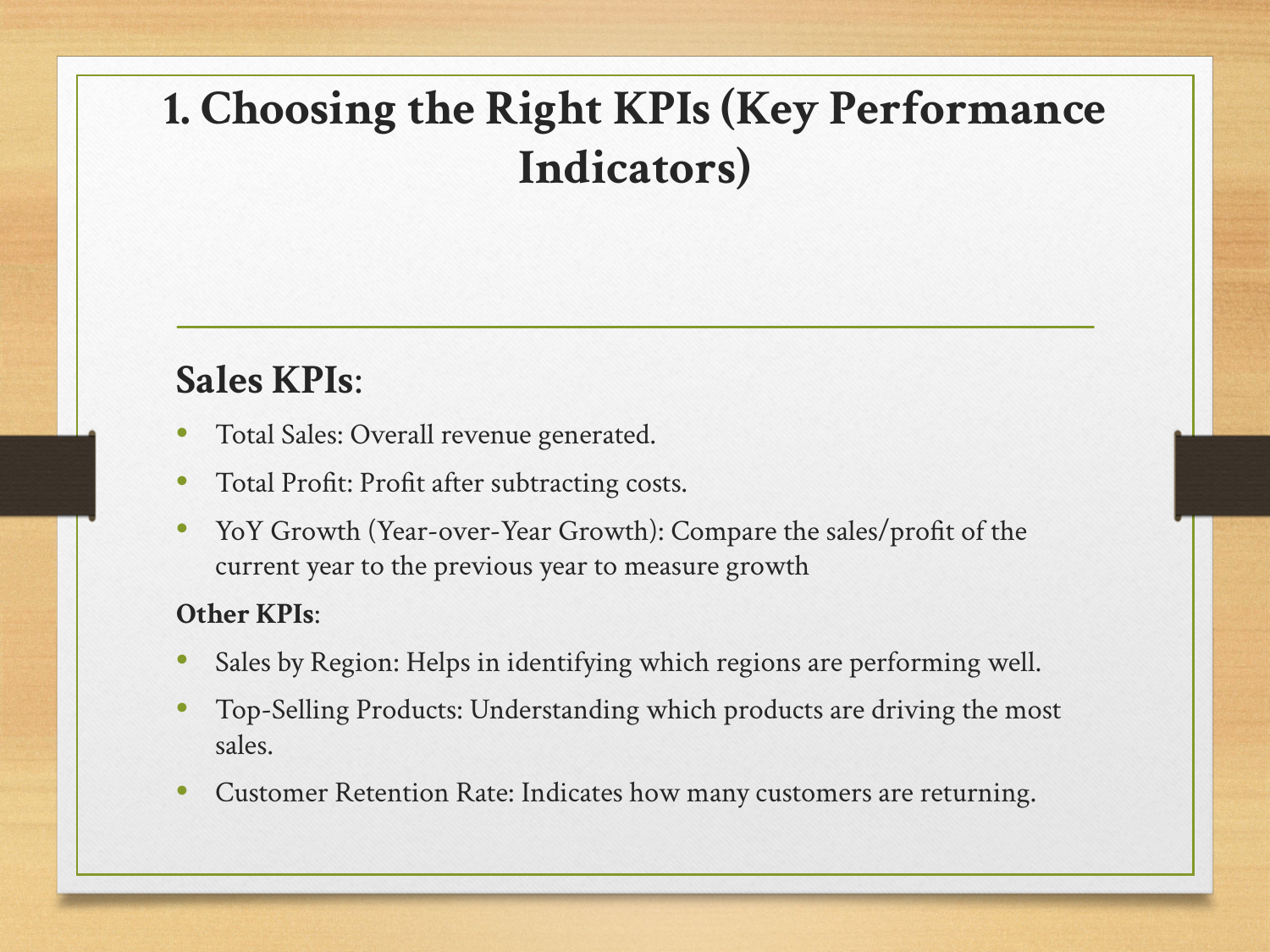

# 1. Choosing the Right KPIs (Key Performance Indicators)
Sales KPIs:
Total Sales: Overall revenue generated.
Total Profit: Profit after subtracting costs.
YoY Growth (Year-over-Year Growth): Compare the sales/profit of the current year to the previous year to measure growth
Other KPIs:
Sales by Region: Helps in identifying which regions are performing well.
Top-Selling Products: Understanding which products are driving the most sales.
Customer Retention Rate: Indicates how many customers are returning.